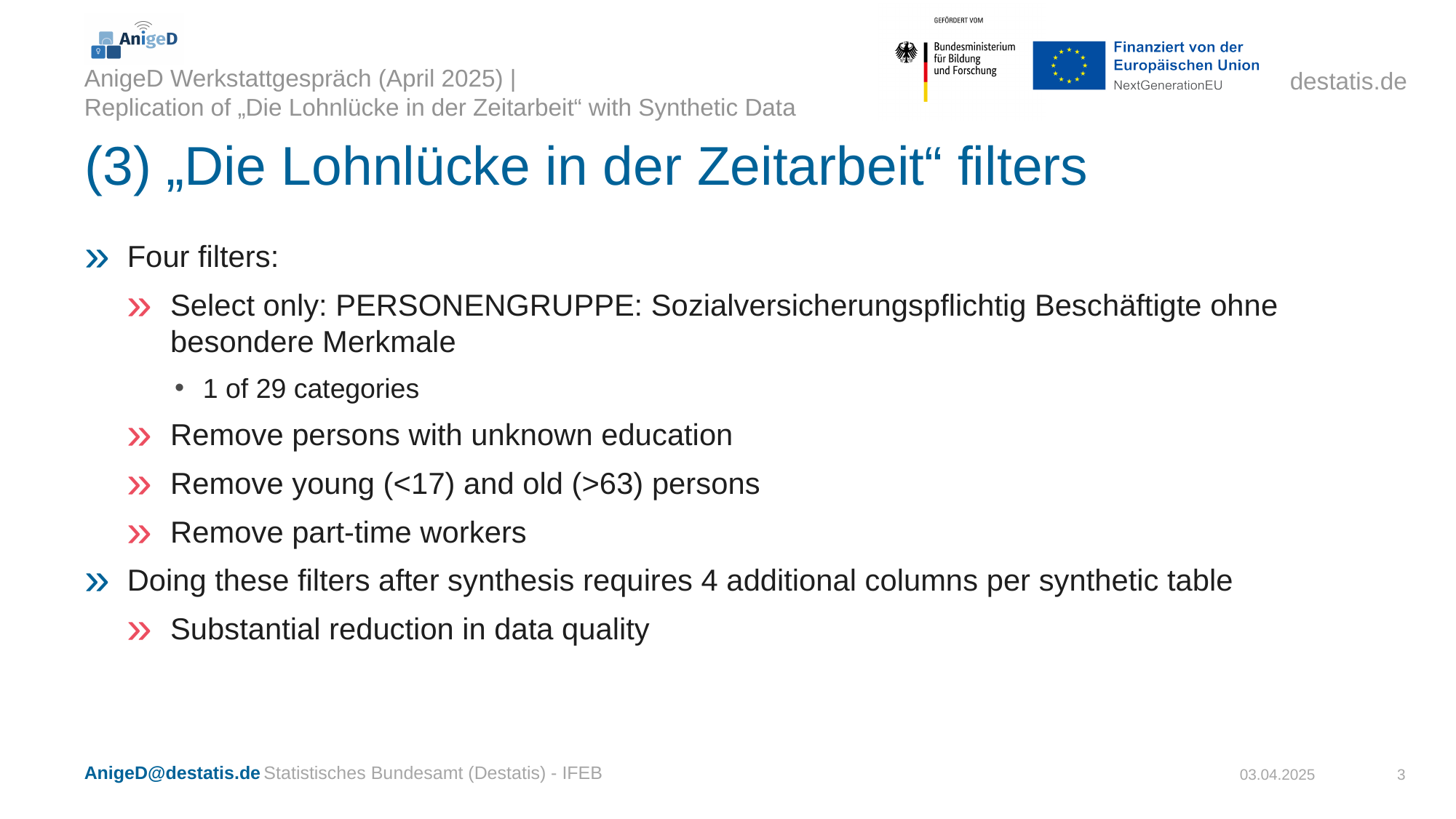

# (3) „Die Lohnlücke in der Zeitarbeit“ filters
Four filters:
Select only: PERSONENGRUPPE: Sozialversicherungspflichtig Beschäftigte ohne besondere Merkmale
1 of 29 categories
Remove persons with unknown education
Remove young (<17) and old (>63) persons
Remove part-time workers
Doing these filters after synthesis requires 4 additional columns per synthetic table
Substantial reduction in data quality

Statistisches Bundesamt (Destatis) - IFEB
03.04.2025
3